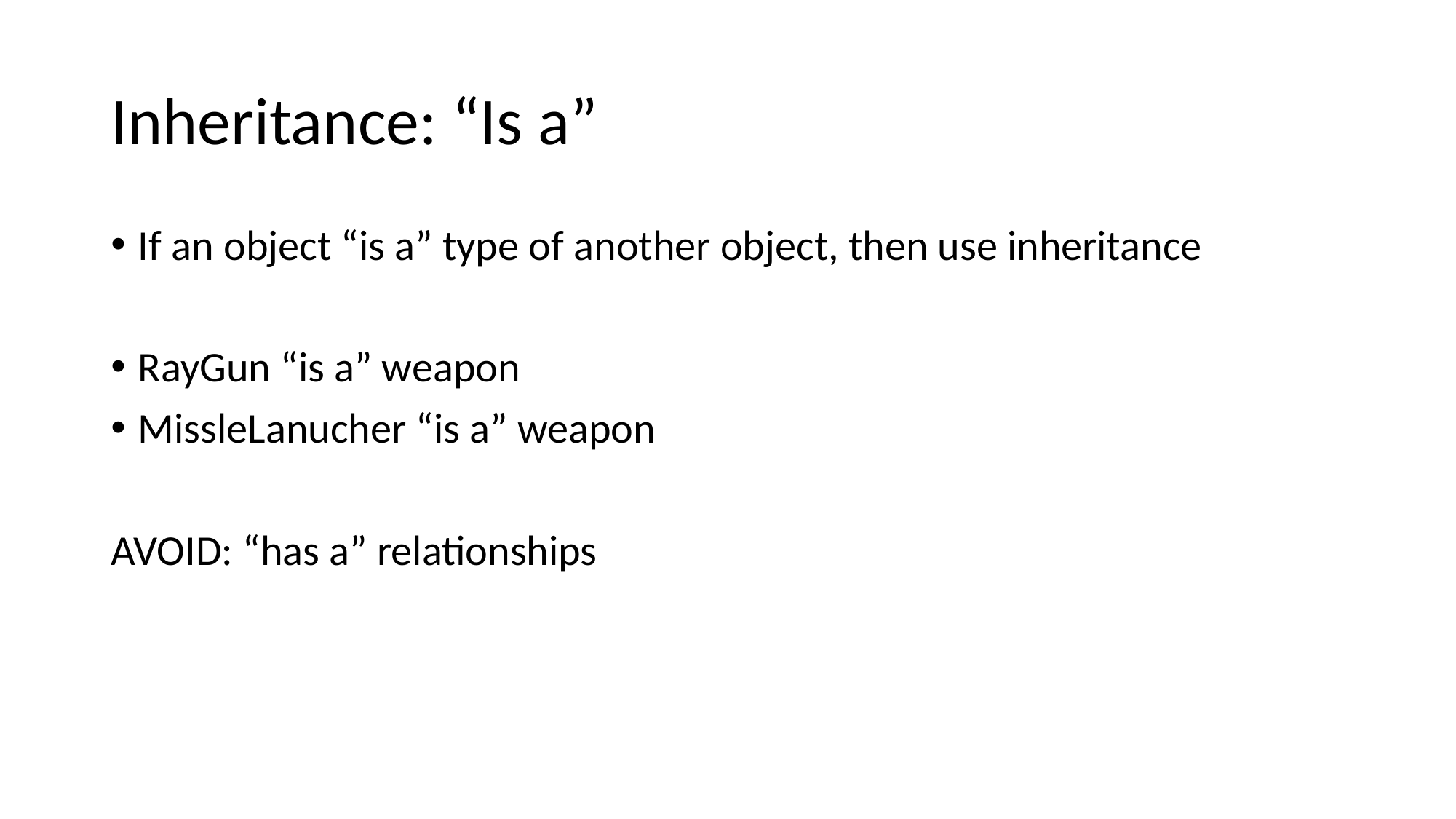

# Inheritance: “Is a”
If an object “is a” type of another object, then use inheritance

RayGun “is a” weapon
MissleLanucher “is a” weapon

AVOID: “has a” relationships